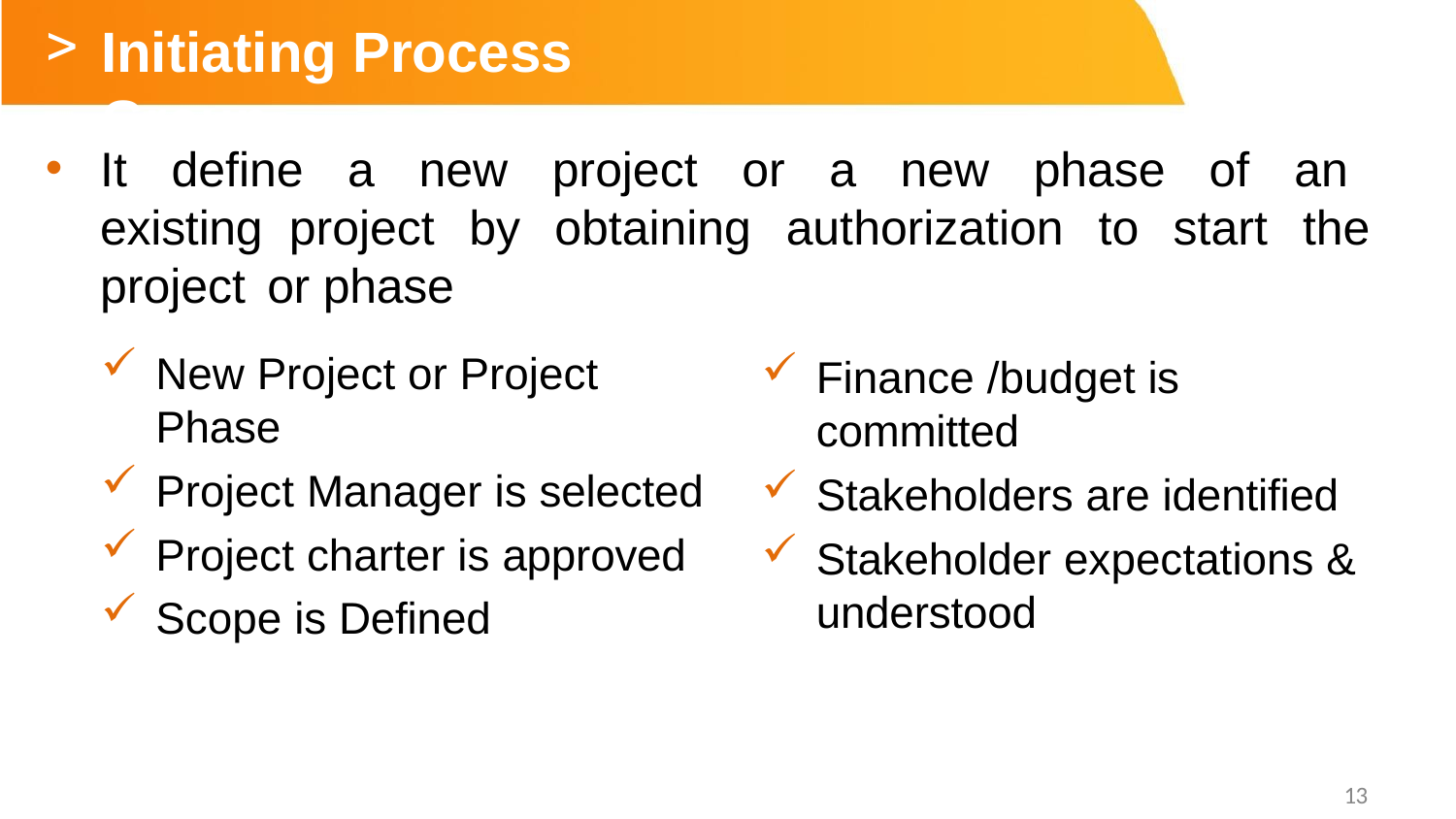

# Initiating Process Group
It  define  a  new  project  or  a  new  phase  of  an  existing project by obtaining authorization to start the project or phase
New Project or Project Phase
Project Manager is selected
Project charter is approved
Scope is Defined
Finance /budget is
committed
Stakeholders are identified
Stakeholder expectations &
understood
13